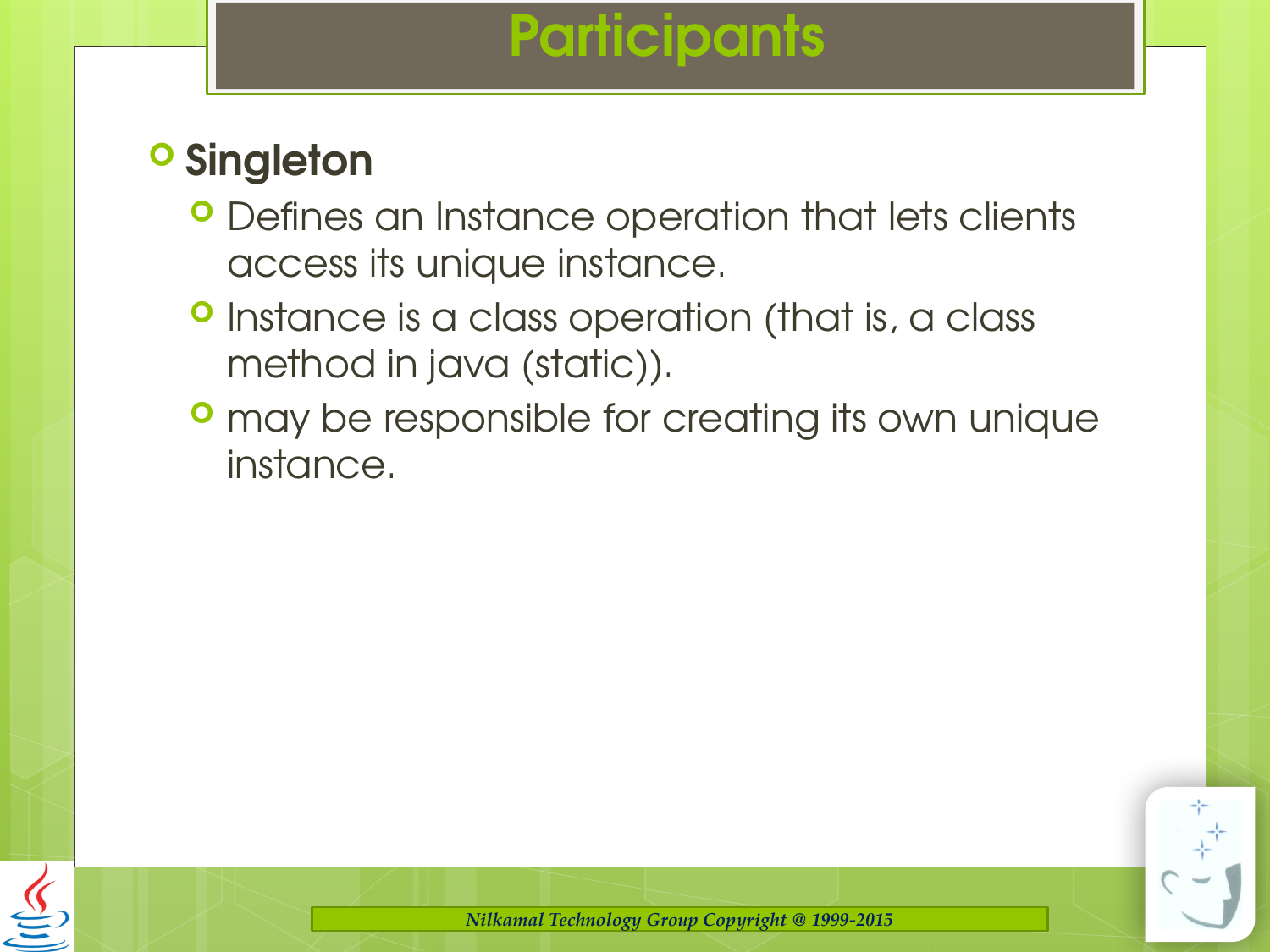

# Participants
Singleton
Defines an Instance operation that lets clients access its unique instance.
Instance is a class operation (that is, a class method in java (static)).
may be responsible for creating its own unique instance.